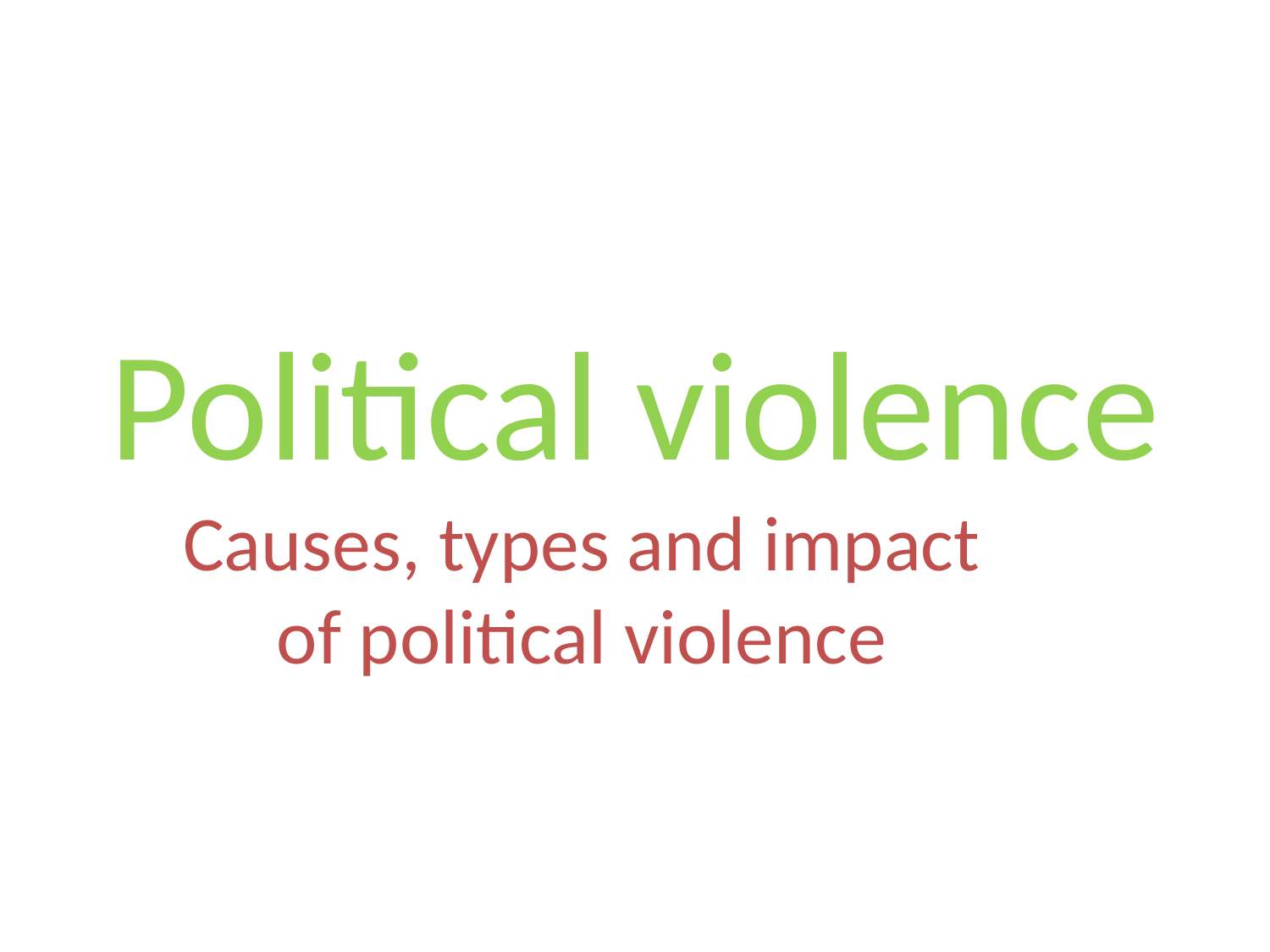

# Political violence
Causes, types and impact of political violence